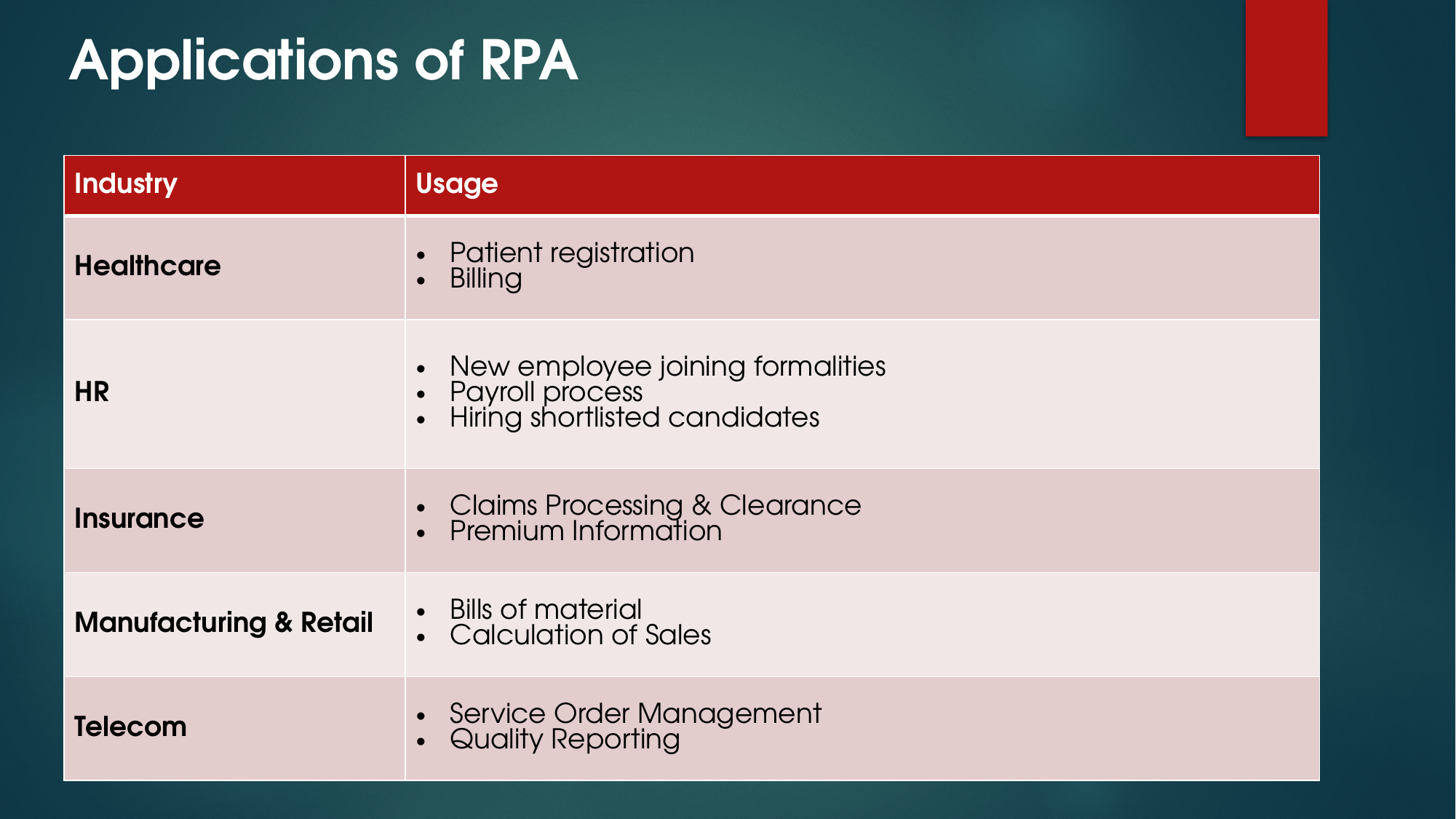

Applications of RPA
| Industry | Usage |
| --- | --- |
| Healthcare | Patient registration Billing |
| HR | New employee joining formalities Payroll process Hiring shortlisted candidates |
| Insurance | Claims Processing & Clearance Premium Information |
| Manufacturing & Retail | Bills of material Calculation of Sales |
| Telecom | Service Order Management Quality Reporting |